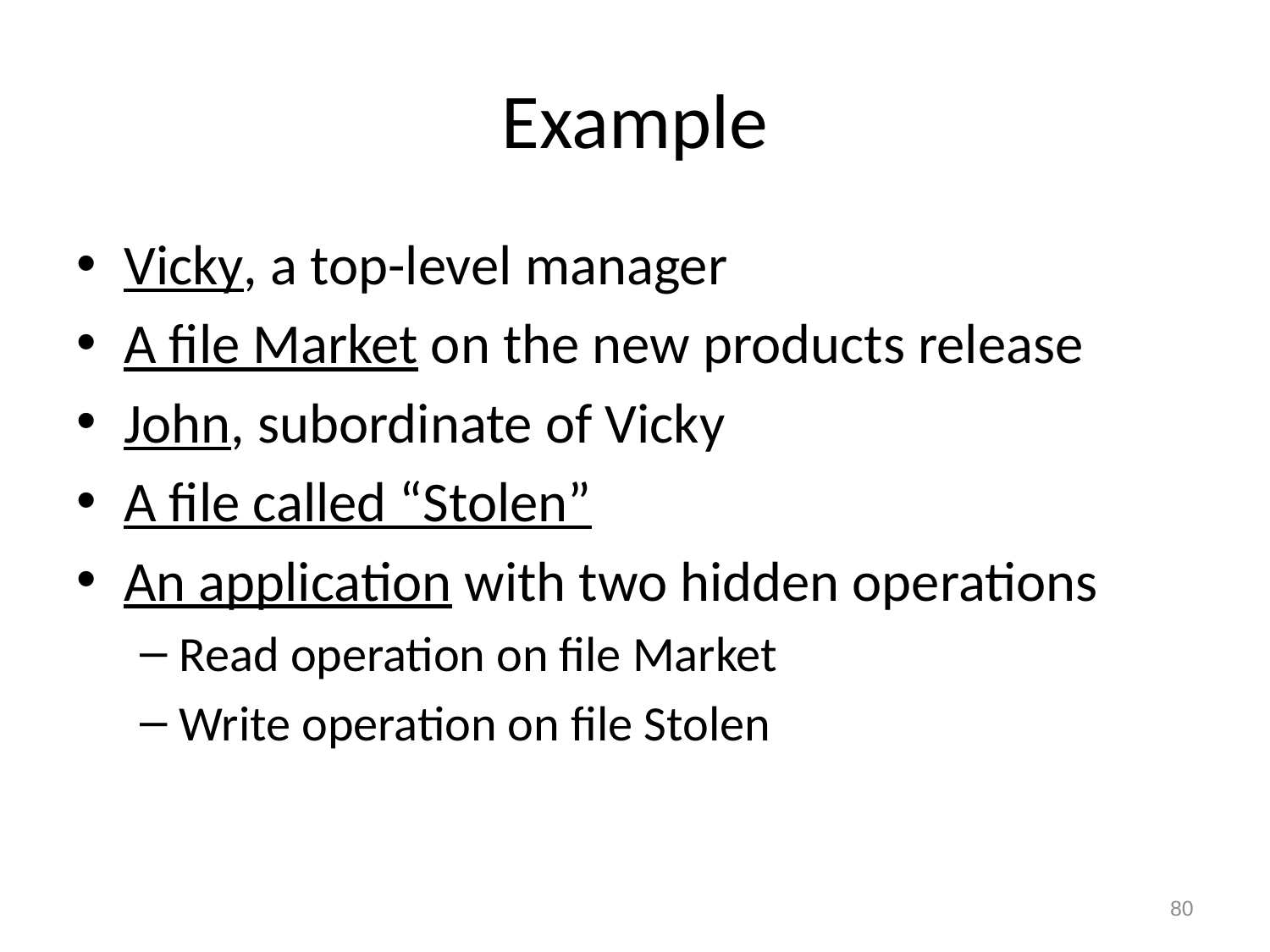

# Example
Vicky, a top-level manager
A file Market on the new products release
John, subordinate of Vicky
A file called “Stolen”
An application with two hidden operations
Read operation on file Market
Write operation on file Stolen
80